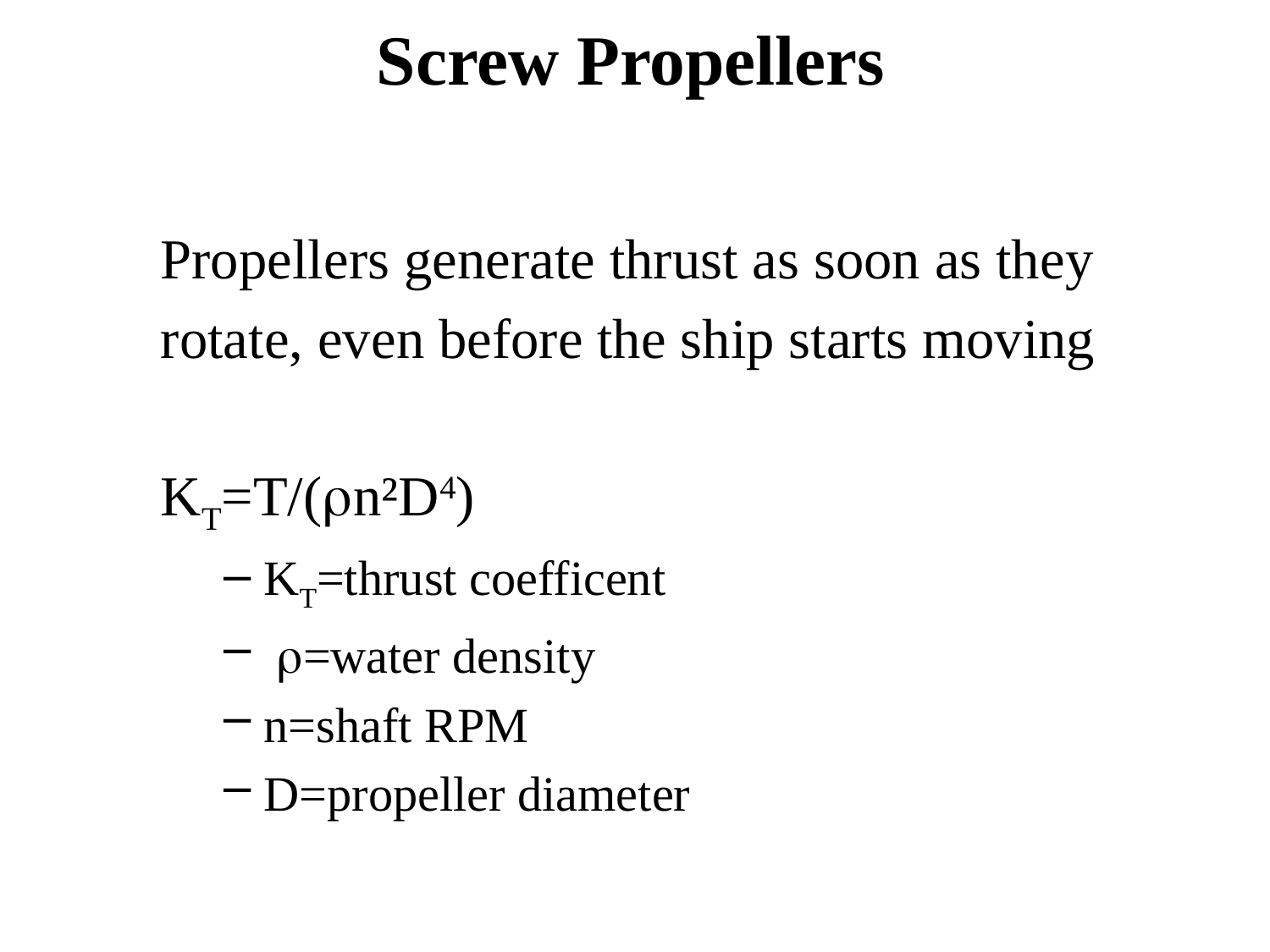

Screw Propellers

Propellers generate thrust as soon as they
rotate, even before the ship starts moving

KT=T/(ρn²D4)
KT=thrust coefficent
 ρ=water density
n=shaft RPM
D=propeller diameter